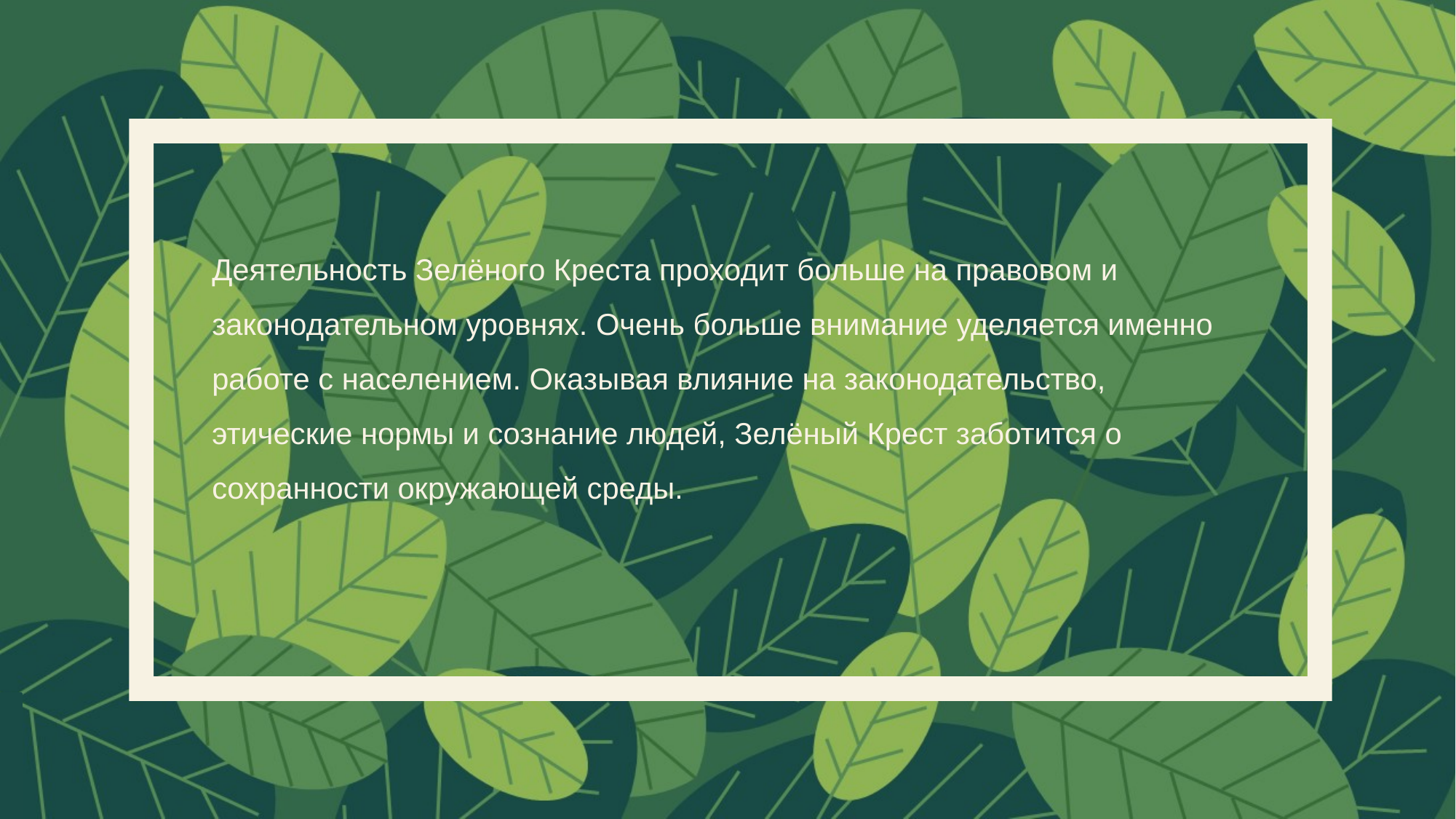

Деятельность Зелёного Креста проходит больше на правовом и законодательном уровнях. Очень больше внимание уделяется именно работе с населением. Оказывая влияние на законодательство, этические нормы и сознание людей, Зелёный Крест заботится о сохранности окружающей среды.